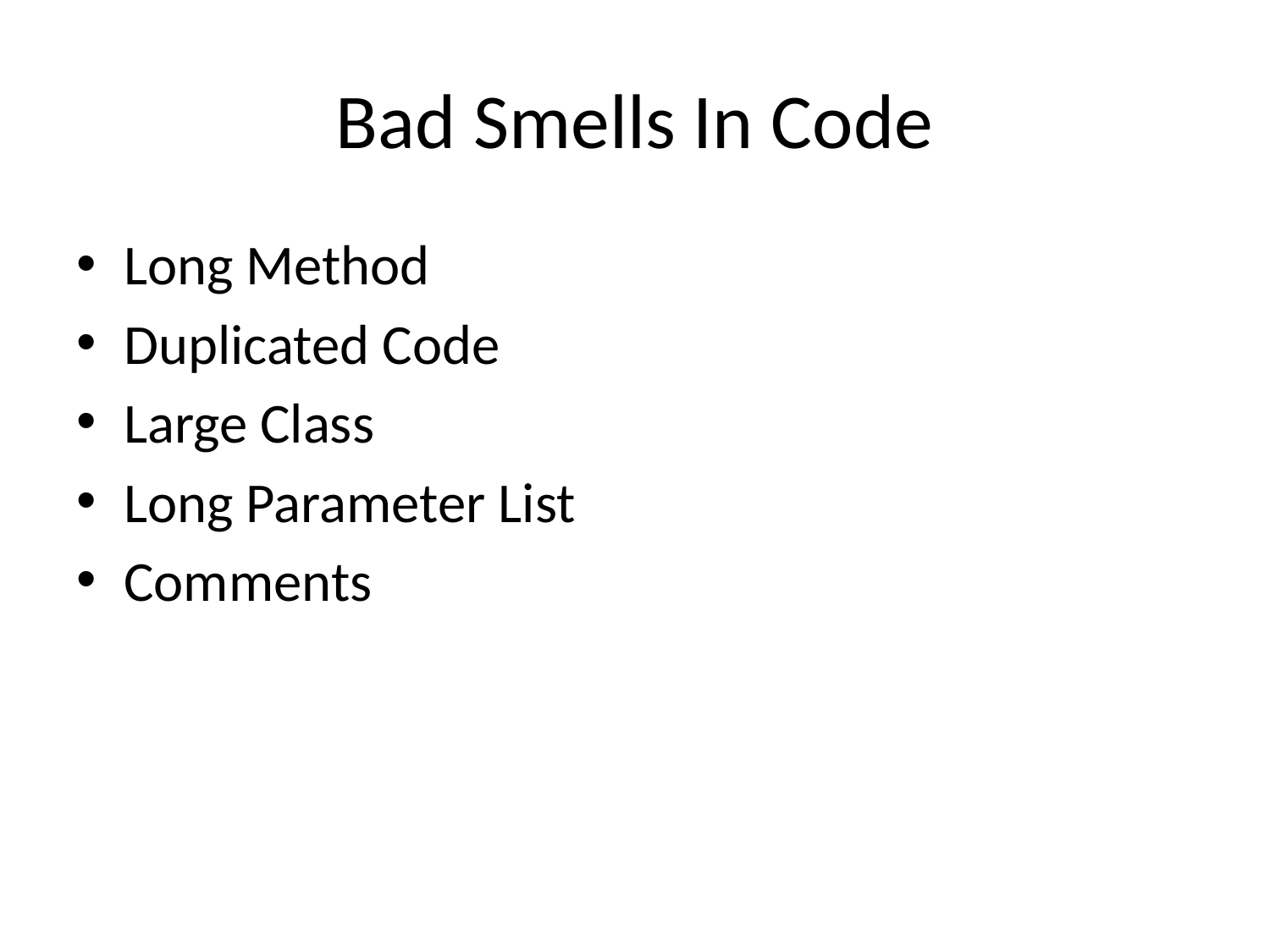

# Bad Smells In Code
Long Method
Duplicated Code
Large Class
Long Parameter List
Comments